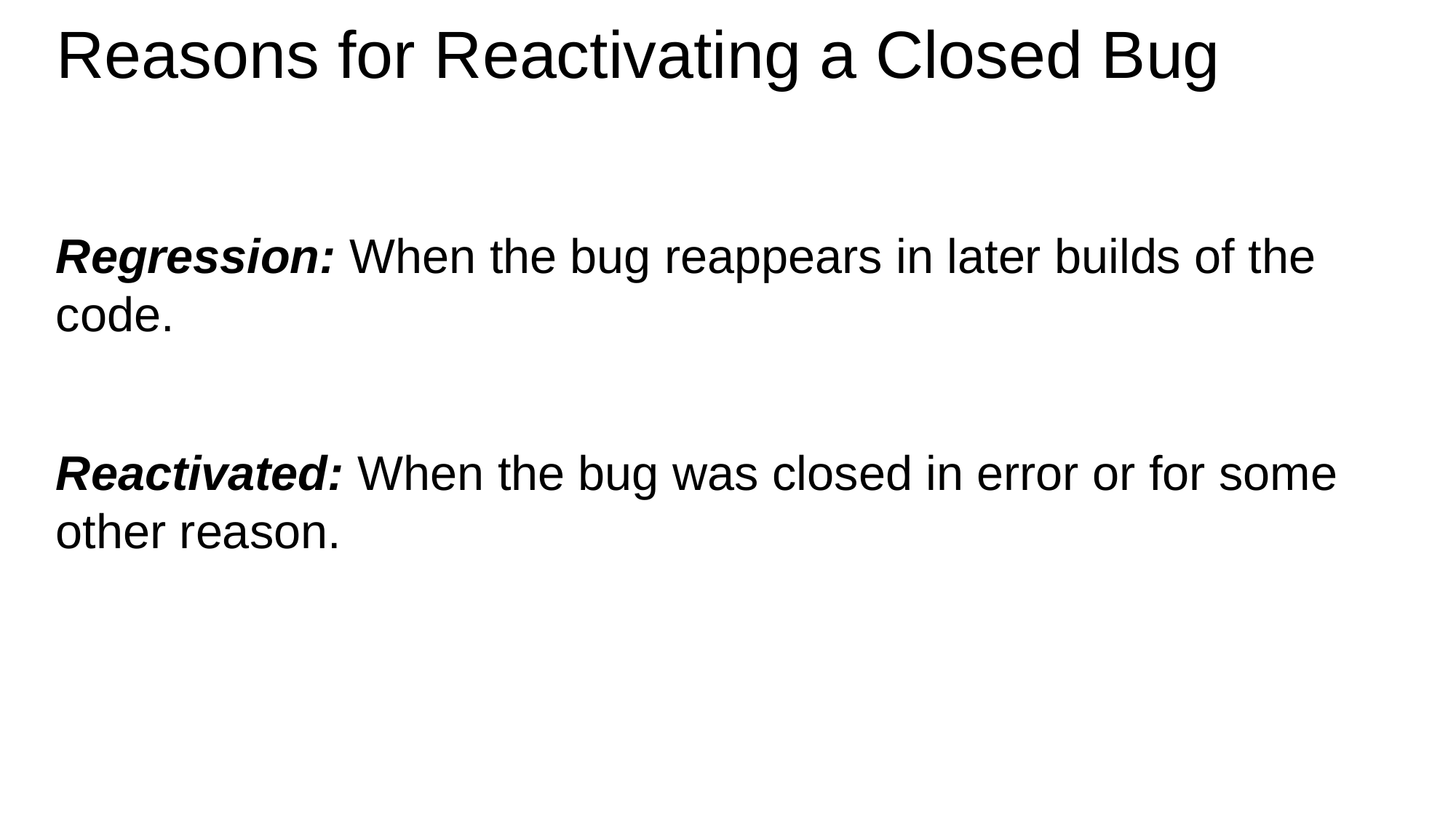

# Reasons for Reactivating a Closed Bug
Regression: When the bug reappears in later builds of the code.

Reactivated: When the bug was closed in error or for some other reason.